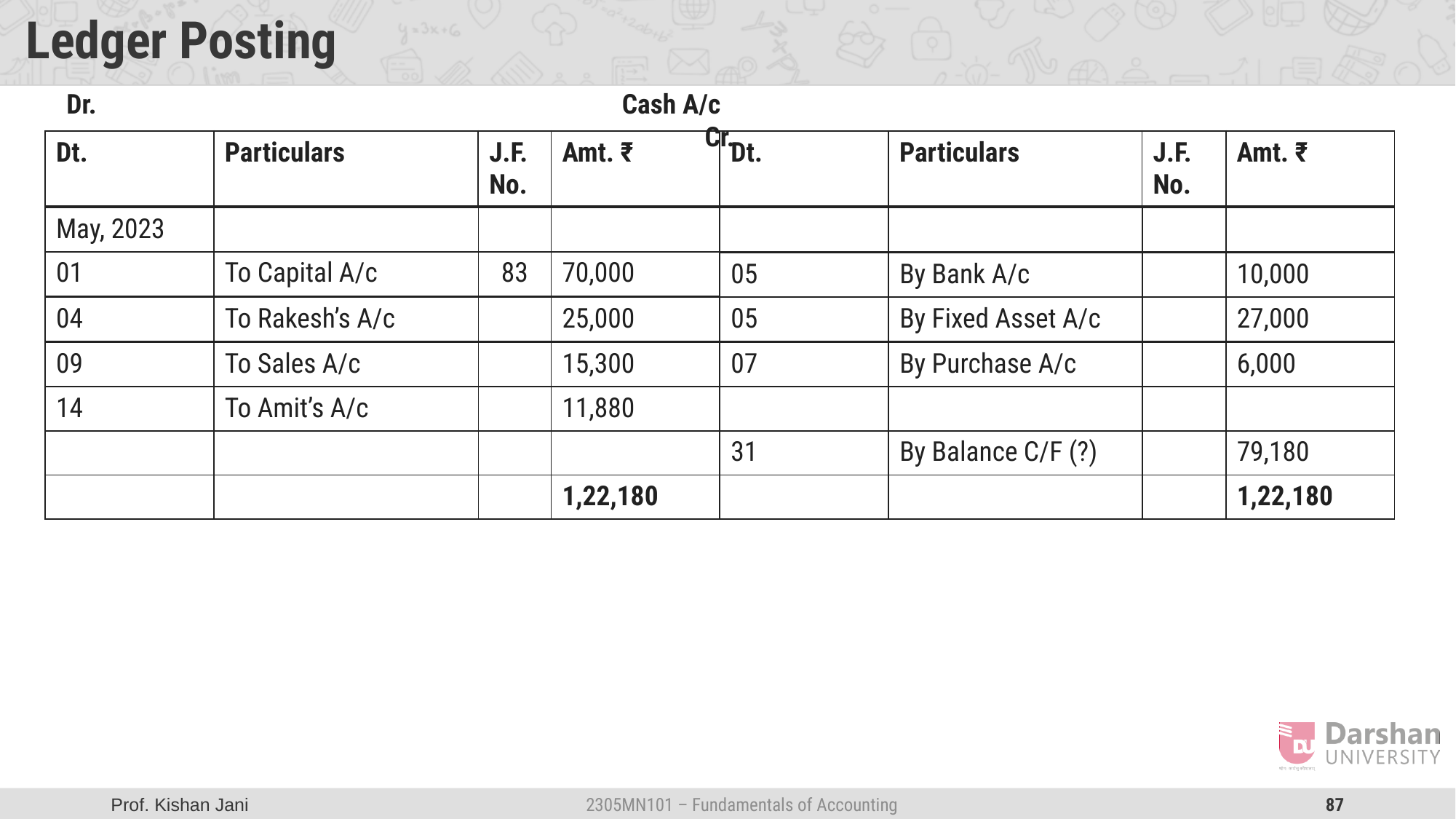

# Ledger Posting
Dr.                                                                                   Cash A/c                                                                                                       Cr.
| Dt. | Particulars | J.F. No. | Amt. ₹ | Dt. | Particulars | J.F. No. | Amt. ₹ |
| --- | --- | --- | --- | --- | --- | --- | --- |
| May, 2023 |  |  |  |
| --- | --- | --- | --- |
|  |  |  |  |
| --- | --- | --- | --- |
| 01 | To Capital A/c | 83 | 70,000 |
| --- | --- | --- | --- |
| 05 | By Bank A/c |  | 10,000 |
| --- | --- | --- | --- |
| 04 | To Rakesh’s A/c |  | 25,000 |
| --- | --- | --- | --- |
| 05 | By Fixed Asset A/c |  | 27,000 |
| --- | --- | --- | --- |
| 09 | To Sales A/c |  | 15,300 |
| --- | --- | --- | --- |
| 07 | By Purchase A/c |  | 6,000 |
| --- | --- | --- | --- |
| 14 | To Amit’s A/c |  | 11,880 |
| --- | --- | --- | --- |
|  |  |  |  |
| --- | --- | --- | --- |
|  |  |  |  |
| --- | --- | --- | --- |
| 31 | By Balance C/F (?) |  | 79,180 |
| --- | --- | --- | --- |
|  |  |  | 1,22,180 |
| --- | --- | --- | --- |
|  |  |  | 1,22,180 |
| --- | --- | --- | --- |